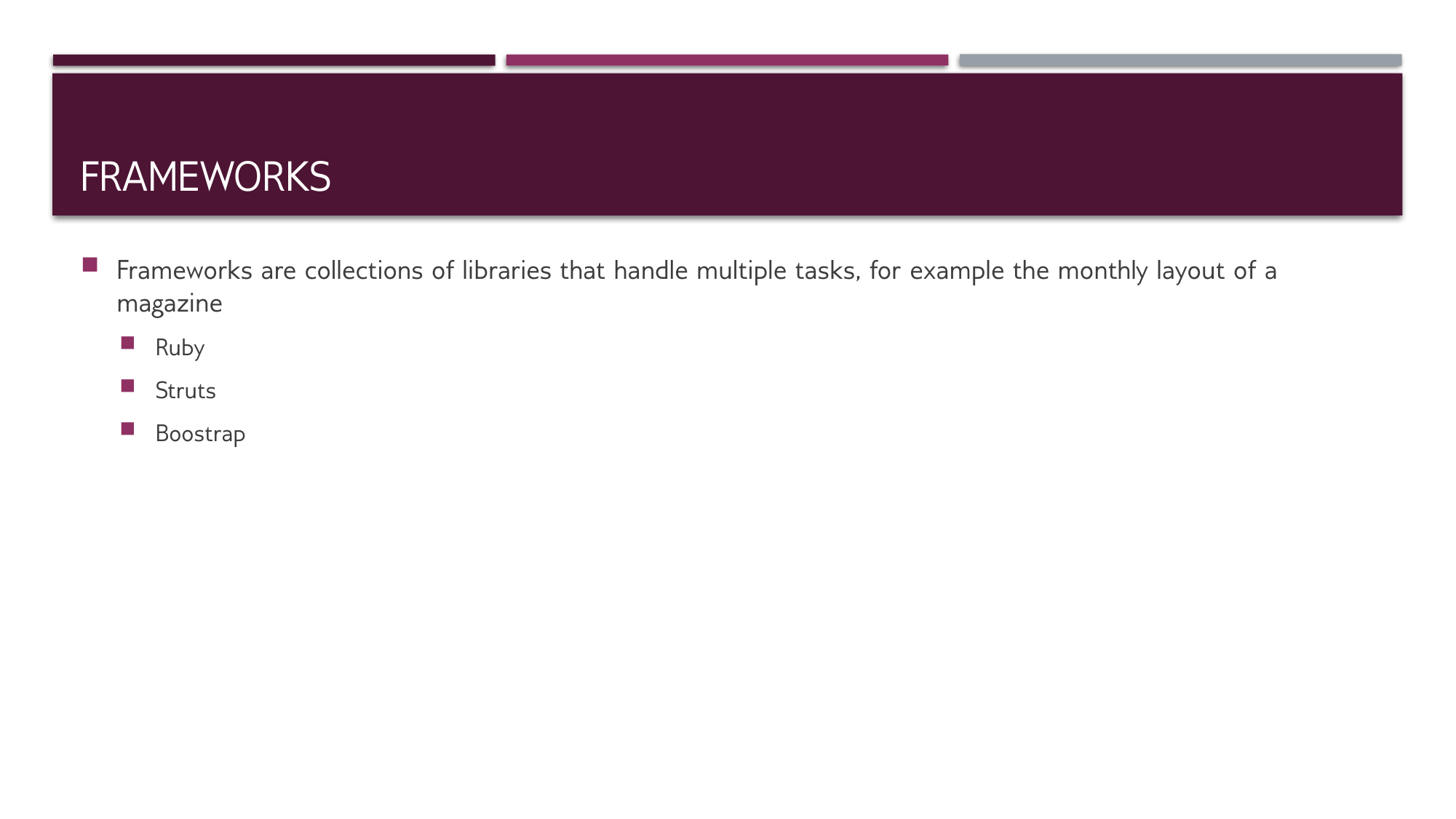

# frameworks
Frameworks are collections of libraries that handle multiple tasks, for example the monthly layout of a magazine
Ruby
Struts
Boostrap